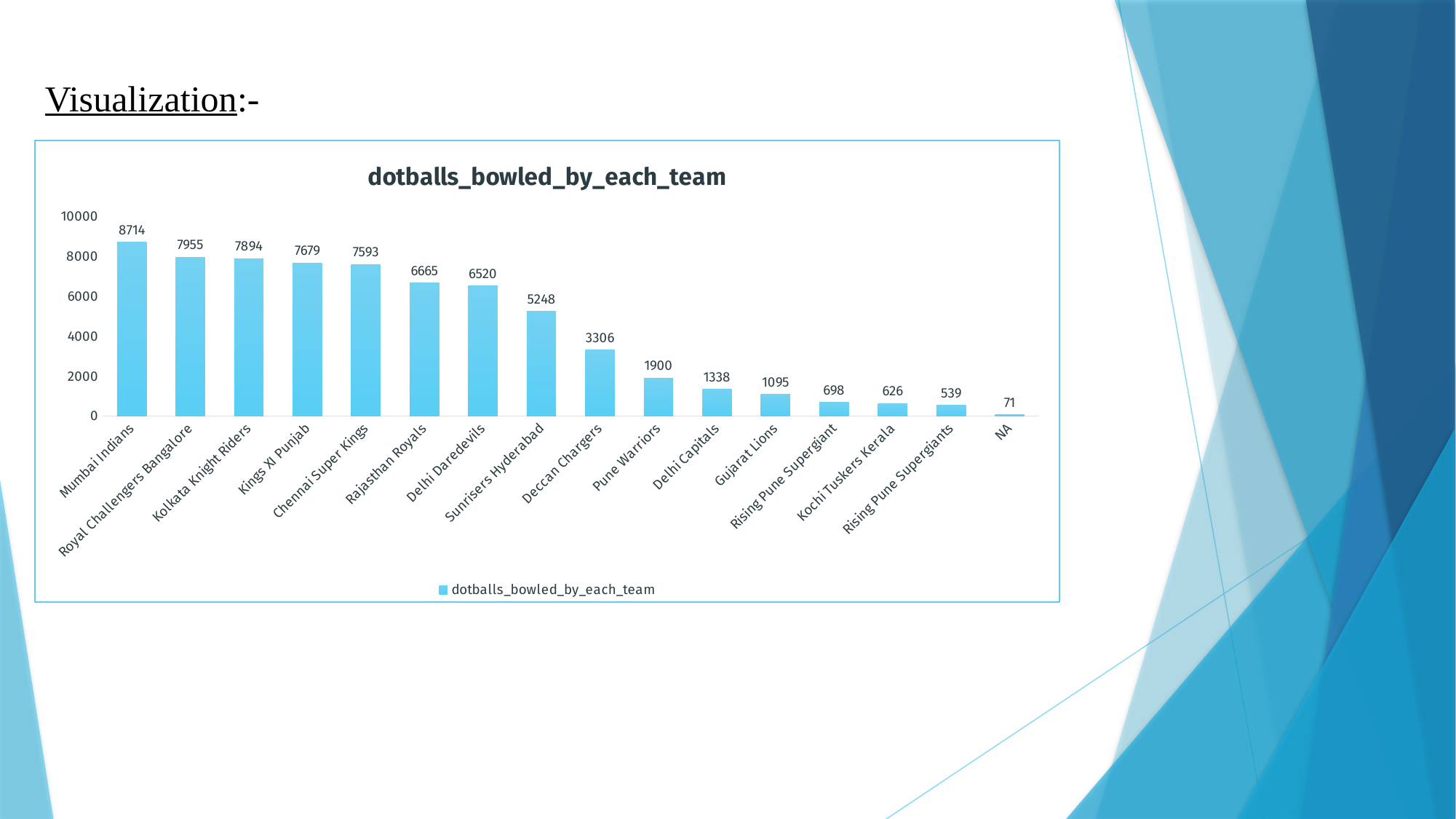

# Visualization:-

### Chart:

| Category | dotballs_bowled_by_each_team |
|---|---|
| Mumbai Indians | 8714.0 |
| Royal Challengers Bangalore | 7955.0 |
| Kolkata Knight Riders | 7894.0 |
| Kings XI Punjab | 7679.0 |
| Chennai Super Kings | 7593.0 |
| Rajasthan Royals | 6665.0 |
| Delhi Daredevils | 6520.0 |
| Sunrisers Hyderabad | 5248.0 |
| Deccan Chargers | 3306.0 |
| Pune Warriors | 1900.0 |
| Delhi Capitals | 1338.0 |
| Gujarat Lions | 1095.0 |
| Rising Pune Supergiant | 698.0 |
| Kochi Tuskers Kerala | 626.0 |
| Rising Pune Supergiants | 539.0 |
| NA | 71.0 |